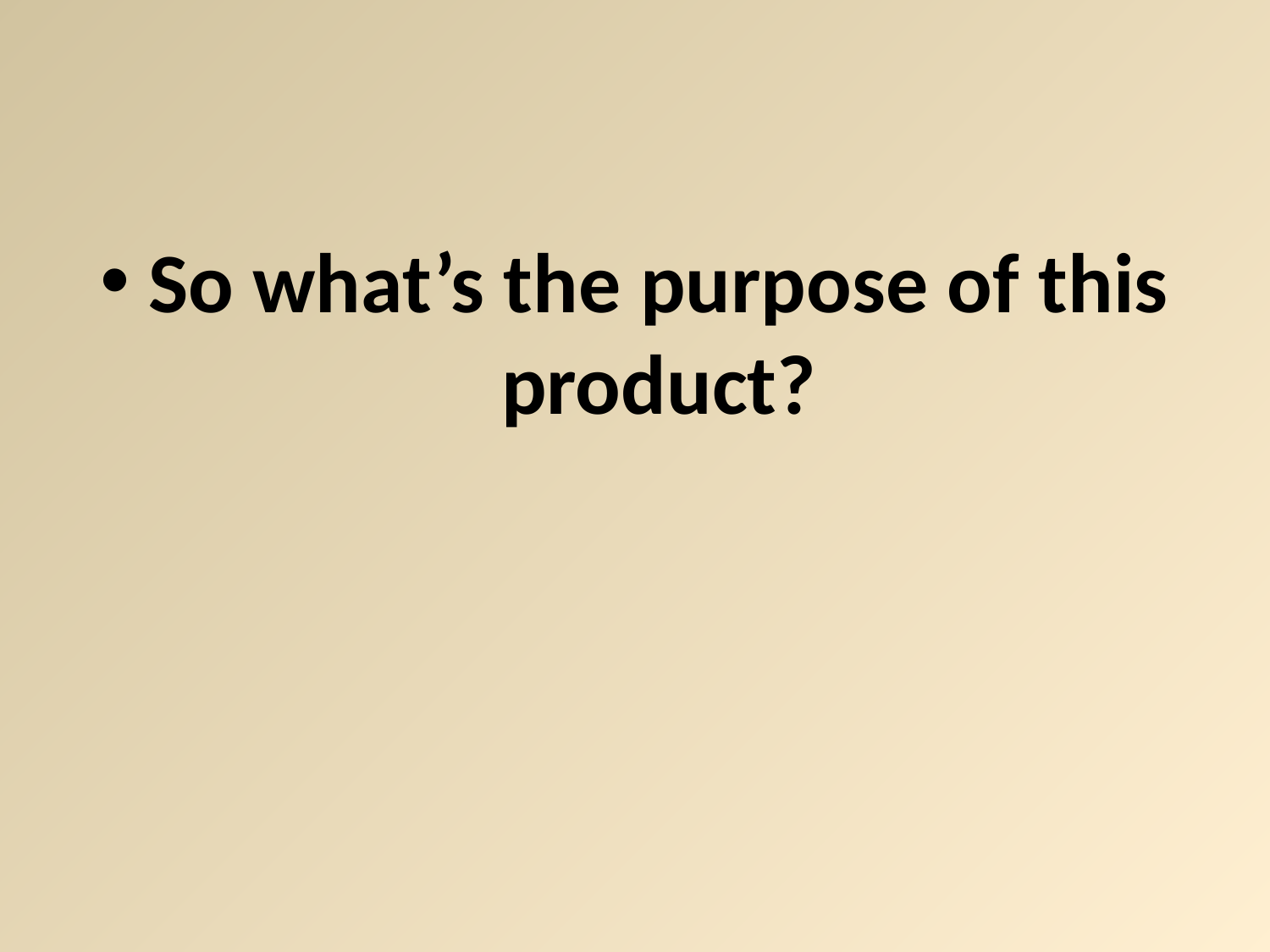

#
So what’s the purpose of this product?